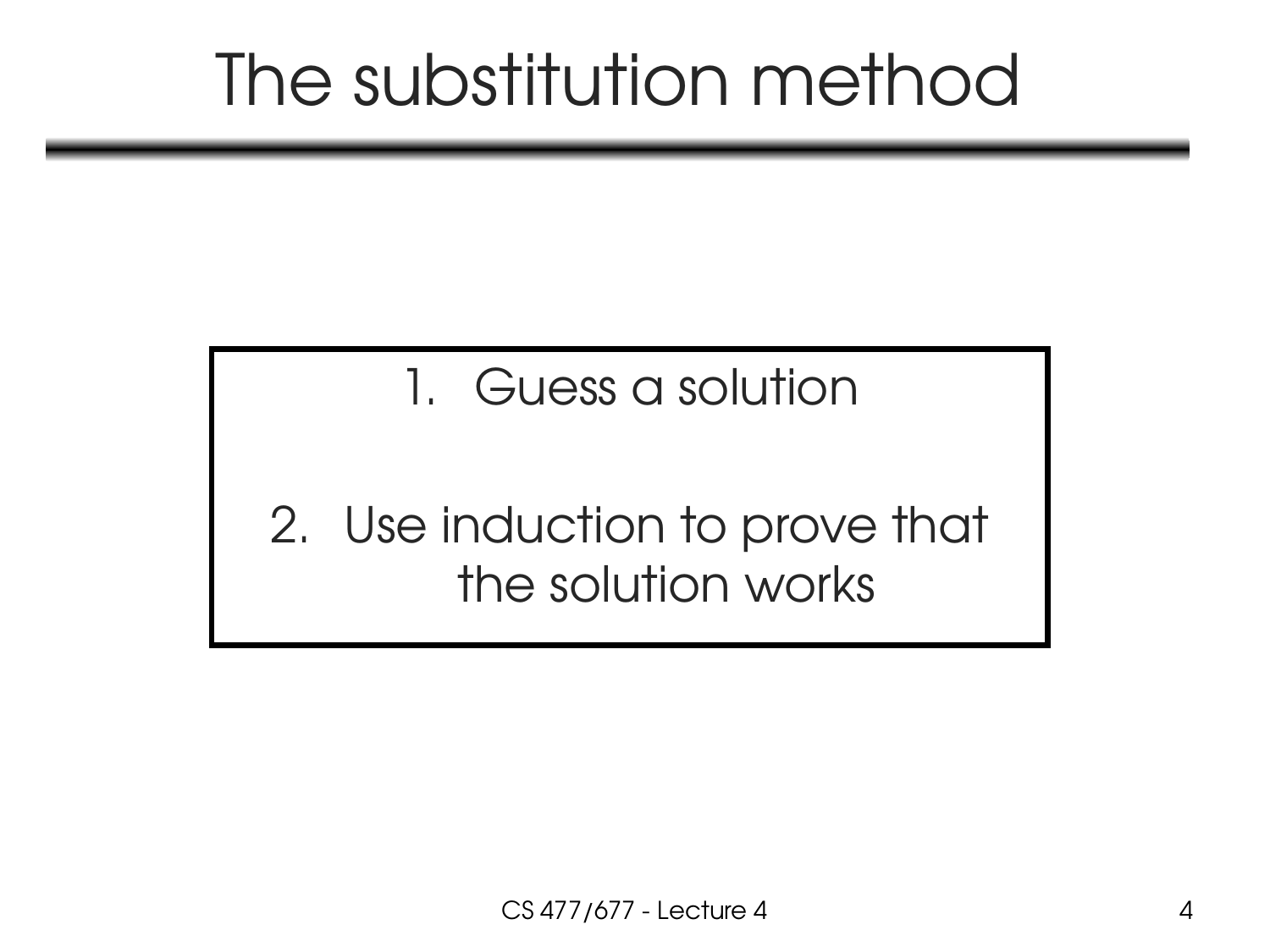

# The substitution method
Guess a solution

Use induction to prove that the solution works
CS 477/677 - Lecture 4
4